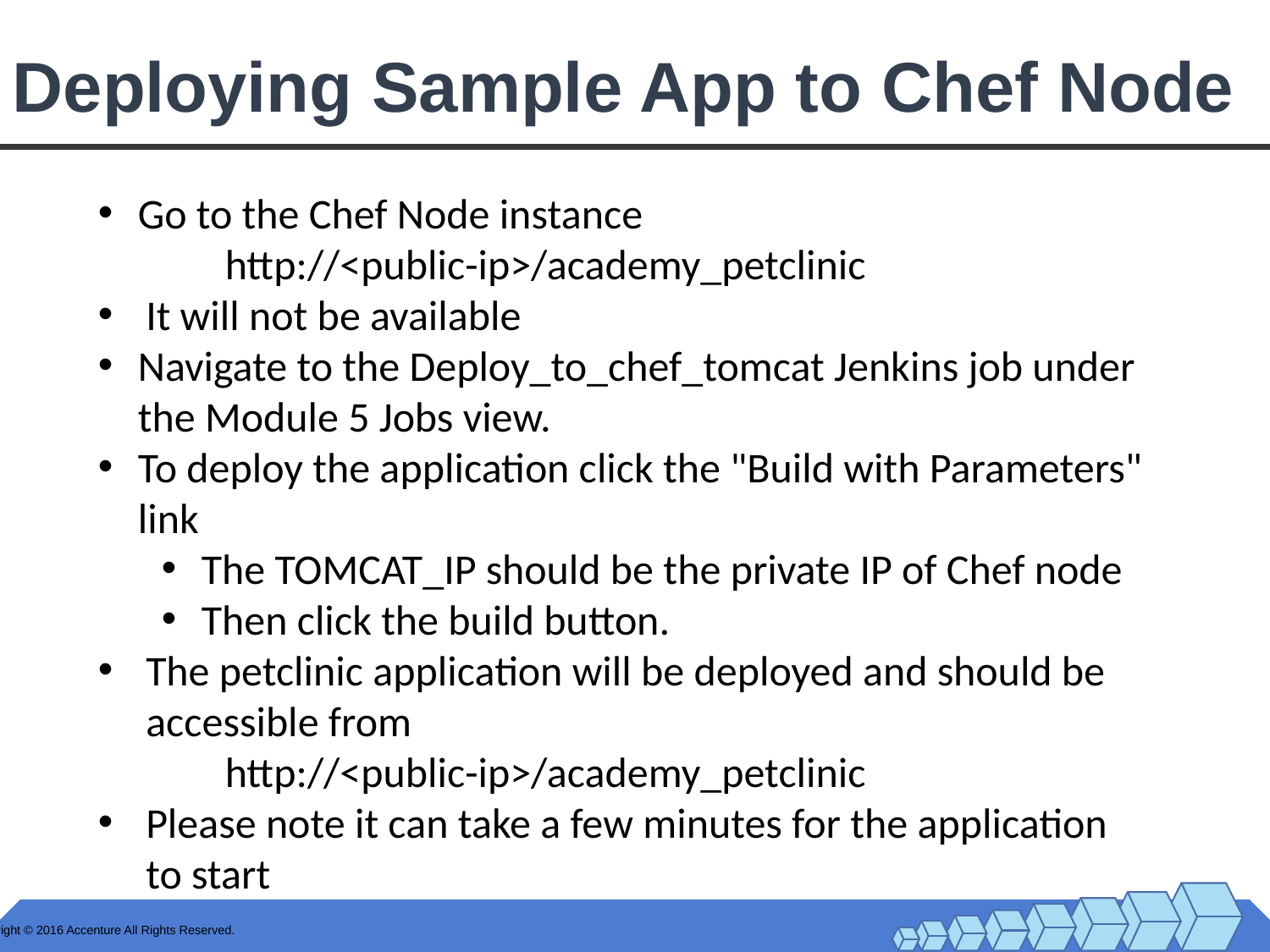

# Deploying Sample App to Chef Node
Go to the Chef Node instance
	http://<public-ip>/academy_petclinic
It will not be available
Navigate to the Deploy_to_chef_tomcat Jenkins job under the Module 5 Jobs view.
To deploy the application click the "Build with Parameters" link
The TOMCAT_IP should be the private IP of Chef node
Then click the build button.
The petclinic application will be deployed and should be accessible from
	http://<public-ip>/academy_petclinic
Please note it can take a few minutes for the application to start